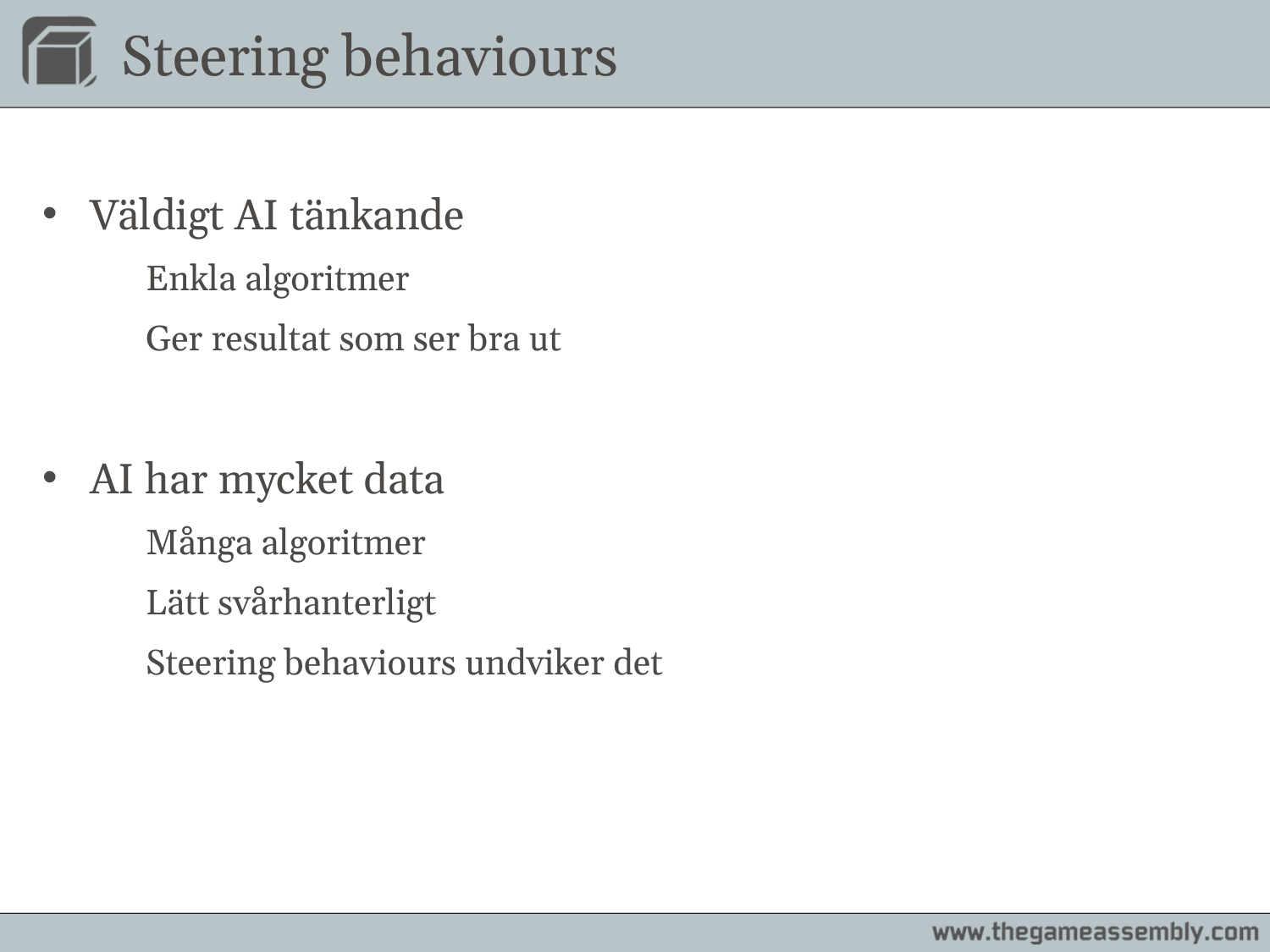

# Steering behaviours

Väldigt AI tänkande
	Enkla algoritmer
	Ger resultat som ser bra ut

AI har mycket data
	Många algoritmer
	Lätt svårhanterligt
	Steering behaviours undviker det